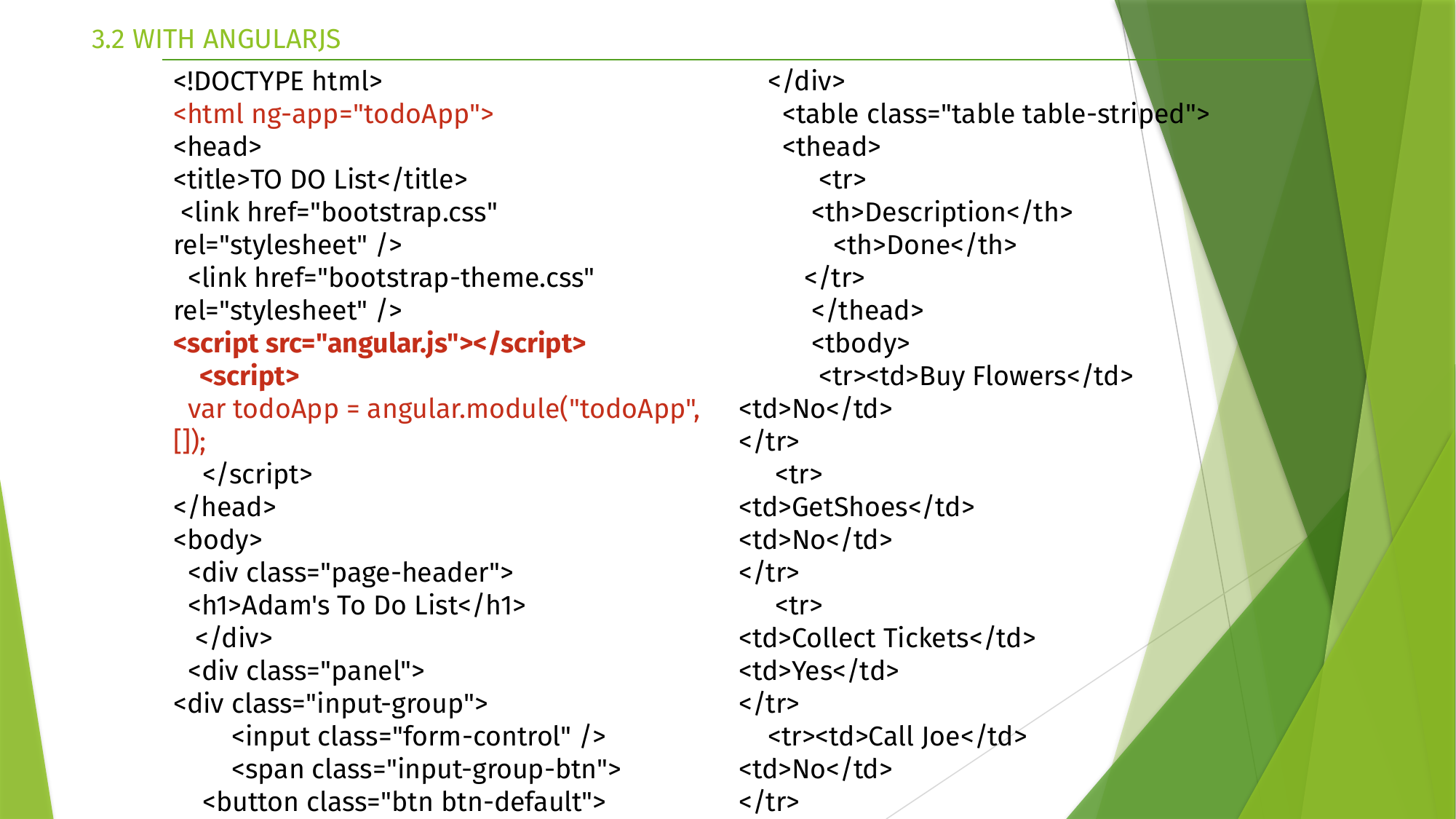

# 3.2 WITH ANGULARJS
| <!DOCTYPE html> <html ng-app="todoApp"> <head>     <title>TO DO List</title>     <link href="bootstrap.css" rel="stylesheet" />     <link href="bootstrap-theme.css" rel="stylesheet" />     <script src="angular.js"></script>     <script>         var todoApp = angular.module("todoApp", []);     </script> </head> <body>     <div class="page-header">         <h1>Adam's To Do List</h1>     </div>     <div class="panel">         <div class="input-group">             <input class="form-control" />             <span class="input-group-btn">                 <button class="btn btn-default"> Add</button>             </span>         </div> | </div>         <table class="table table-striped">             <thead>                 <tr>                     <th>Description</th>                     <th>Done</th>                 </tr>             </thead>             <tbody>                 <tr><td>Buy Flowers</td> <td>No</td> </tr>                 <tr> <td>GetShoes</td> <td>No</td> </tr>                 <tr> <td>Collect Tickets</td> <td>Yes</td> </tr>                 <tr><td>Call Joe</td> <td>No</td> </tr>             </tbody>         </table>     </div></body></html> |
| --- | --- |